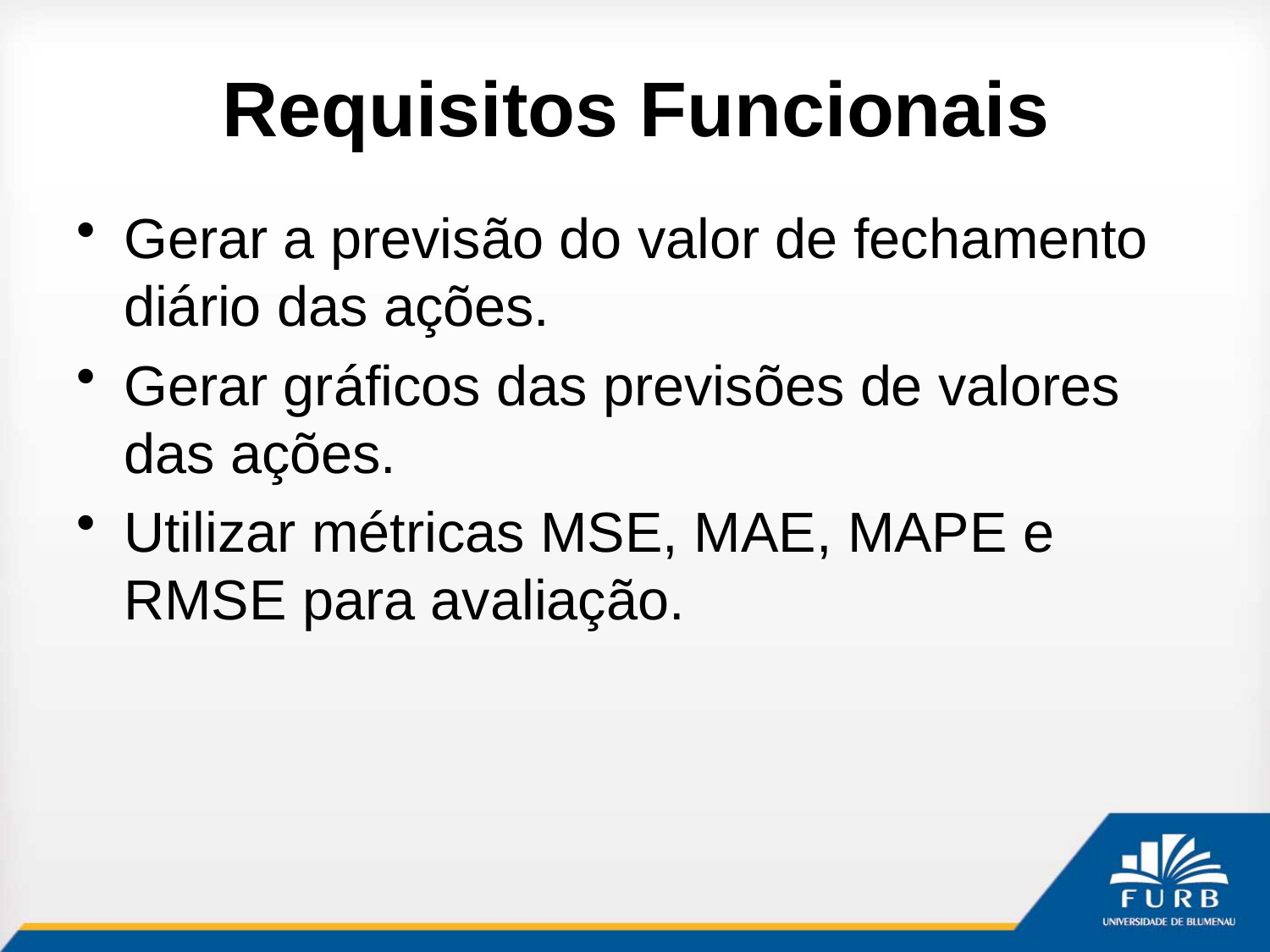

# Requisitos Funcionais
Gerar a previsão do valor de fechamento diário das ações.
Gerar gráficos das previsões de valores das ações.
Utilizar métricas MSE, MAE, MAPE e RMSE para avaliação.